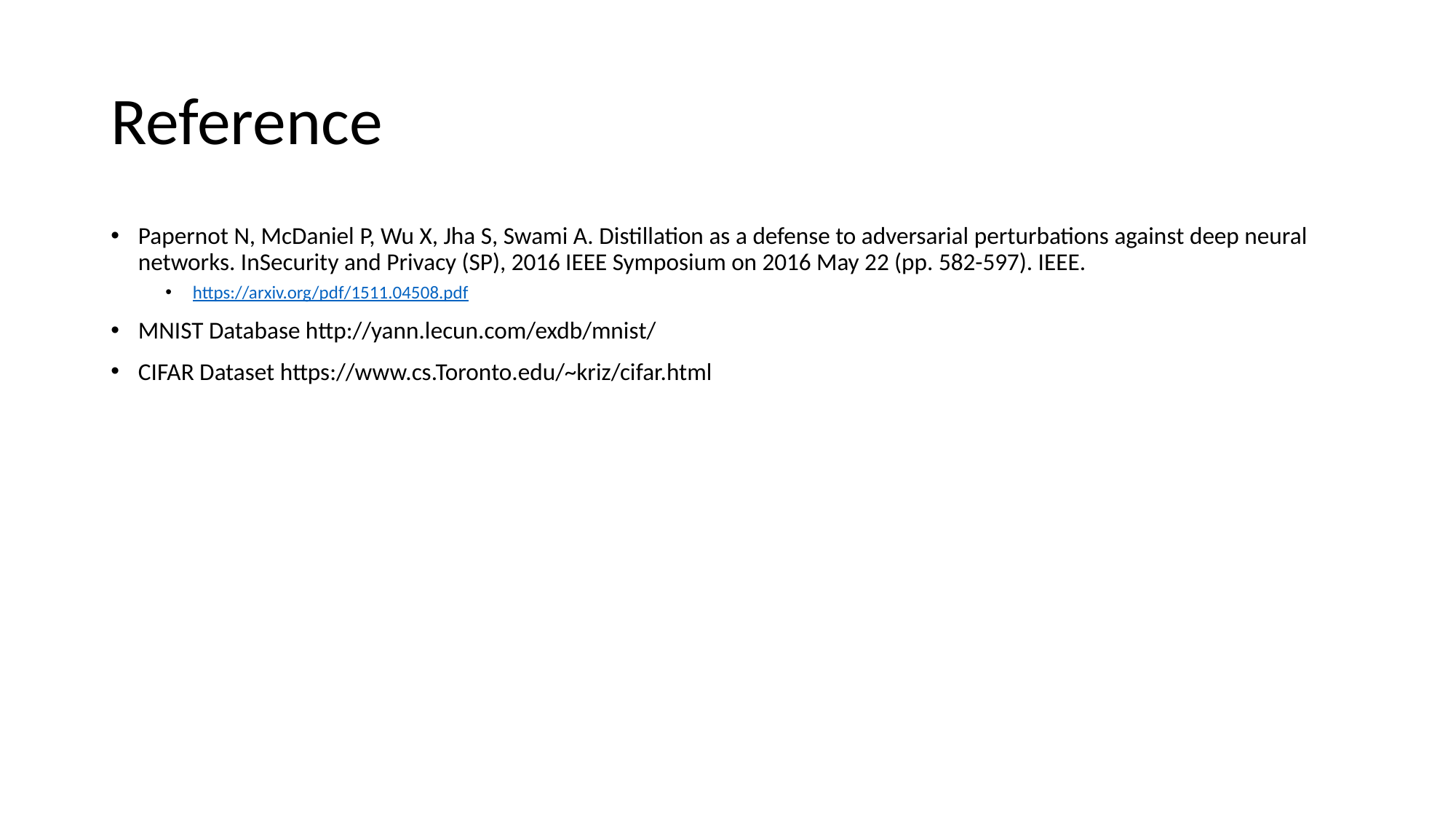

# Reference
Papernot N, McDaniel P, Wu X, Jha S, Swami A. Distillation as a defense to adversarial perturbations against deep neural networks. InSecurity and Privacy (SP), 2016 IEEE Symposium on 2016 May 22 (pp. 582-597). IEEE.
https://arxiv.org/pdf/1511.04508.pdf
MNIST Database http://yann.lecun.com/exdb/mnist/
CIFAR Dataset https://www.cs.Toronto.edu/~kriz/cifar.html